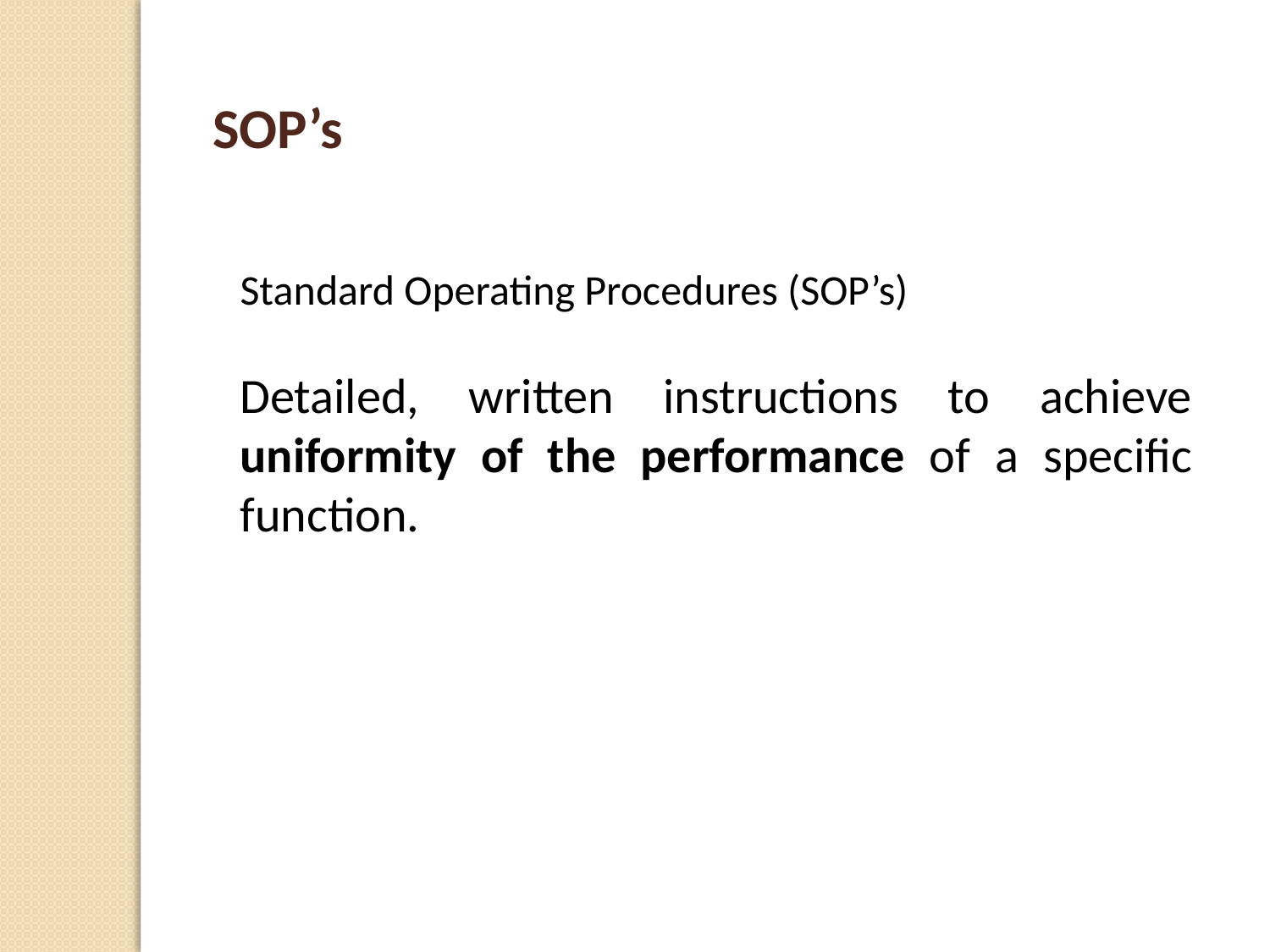

SOP’s
Standard Operating Procedures (SOP’s)

Detailed, written instructions to achieve uniformity of the performance of a specific function.